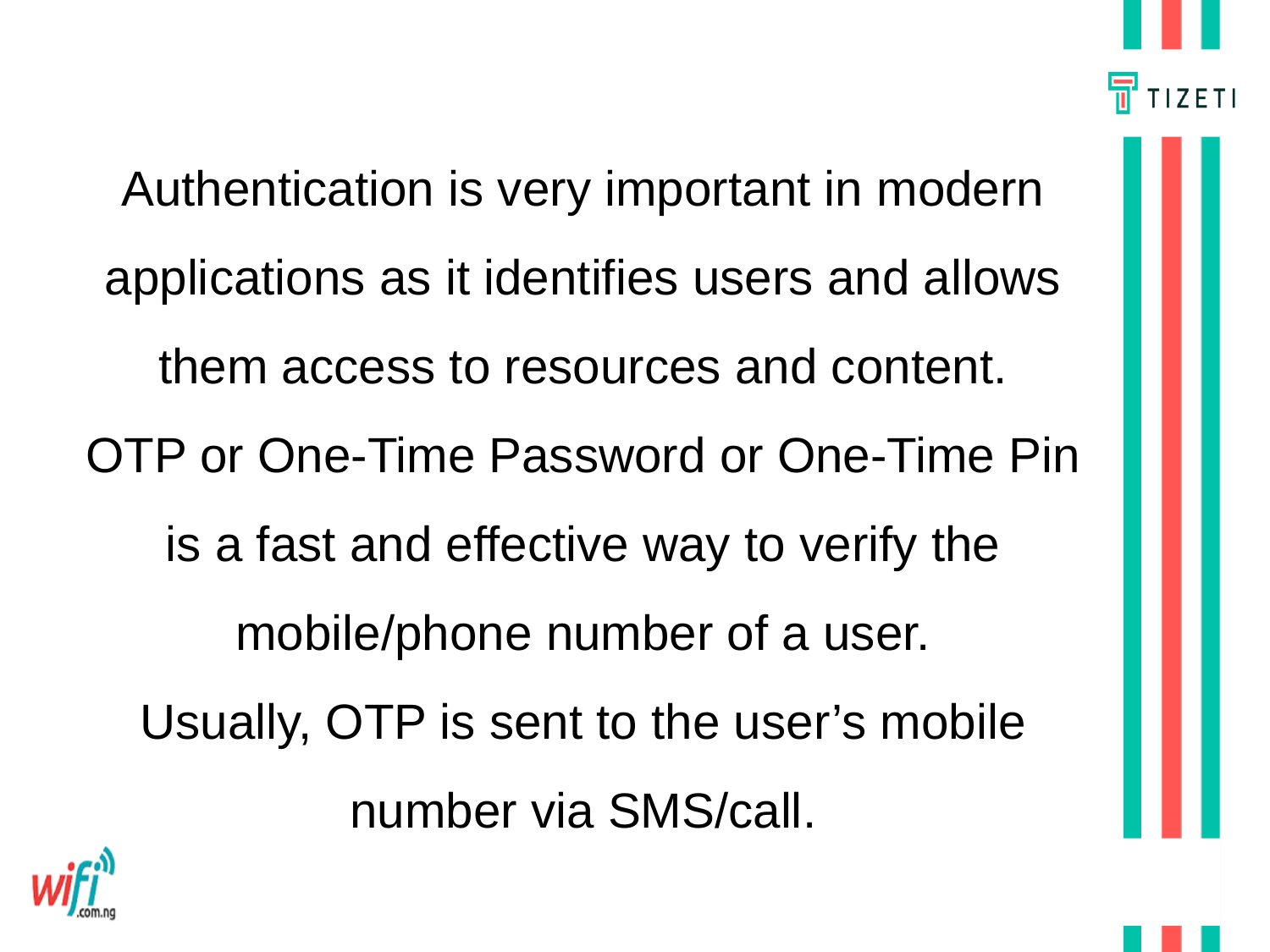

Authentication is very important in modern applications as it identifies users and allows them access to resources and content.
OTP or One-Time Password or One-Time Pin is a fast and effective way to verify the mobile/phone number of a user.
Usually, OTP is sent to the user’s mobile number via SMS/call.